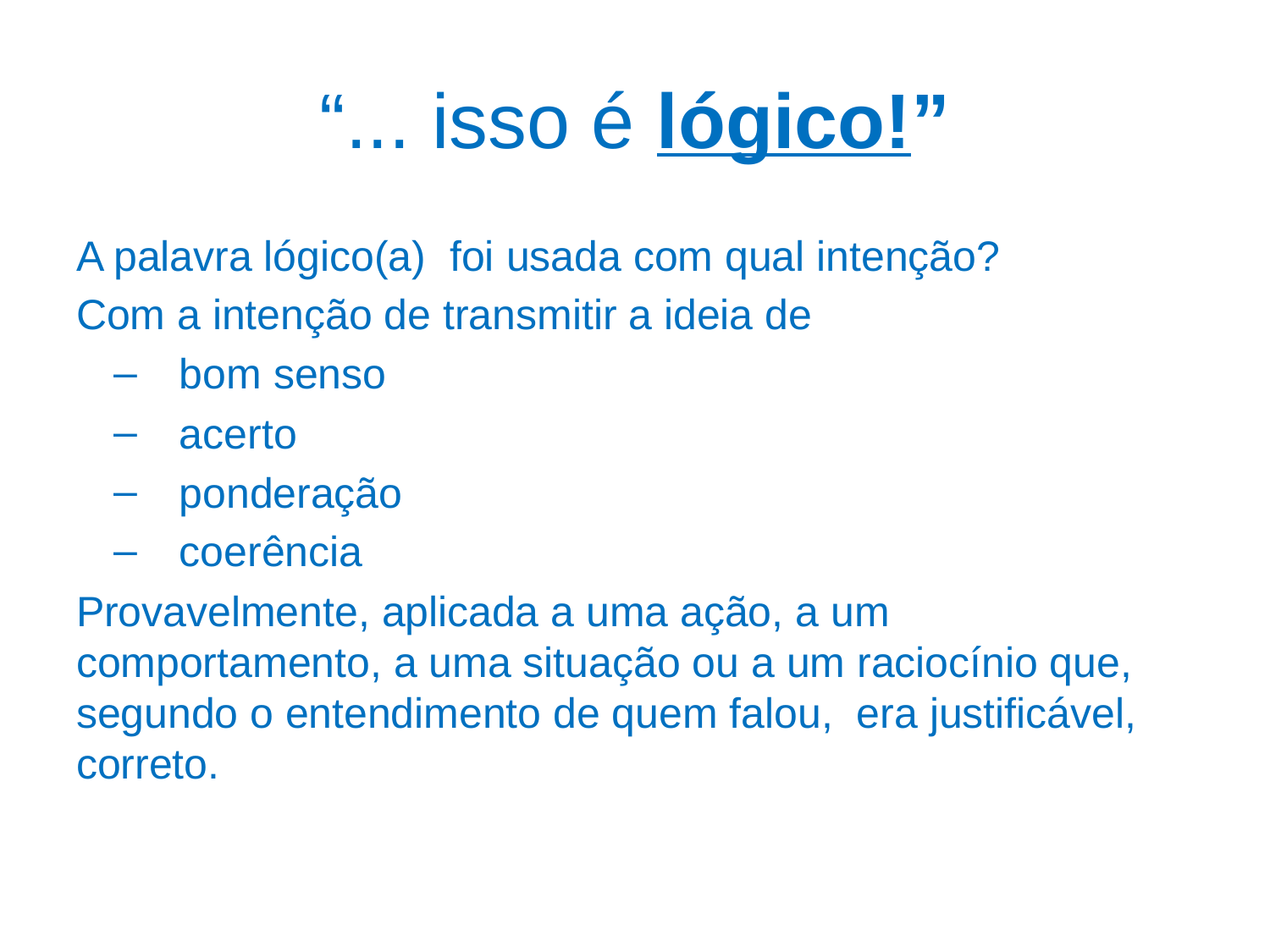

# “... isso é lógico!”
A palavra lógico(a)  foi usada com qual intenção?
Com a intenção de transmitir a ideia de
bom senso
acerto
ponderação
coerência
Provavelmente, aplicada a uma ação, a um comportamento, a uma situação ou a um raciocínio que, segundo o entendimento de quem falou,  era justificável, correto.